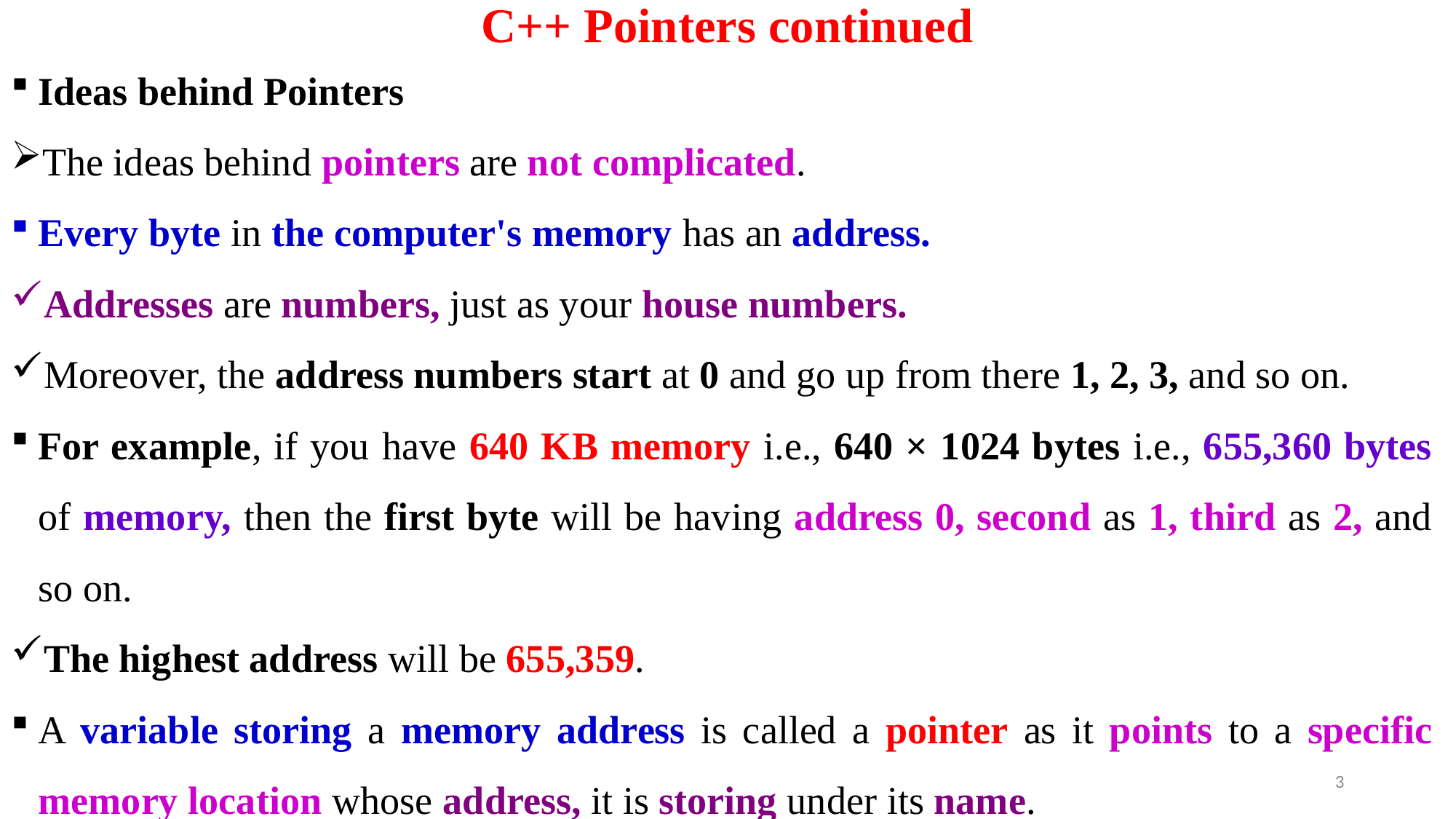

# C++ Pointers continued
Ideas behind Pointers
The ideas behind pointers are not complicated.
Every byte in the computer's memory has an address.
Addresses are numbers, just as your house numbers.
Moreover, the address numbers start at 0 and go up from there 1, 2, 3, and so on.
For example, if you have 640 KB memory i.e., 640 × 1024 bytes i.e., 655,360 bytes of memory, then the first byte will be having address 0, second as 1, third as 2, and so on.
The highest address will be 655,359.
A variable storing a memory address is called a pointer as it points to a specific memory location whose address, it is storing under its name.

3